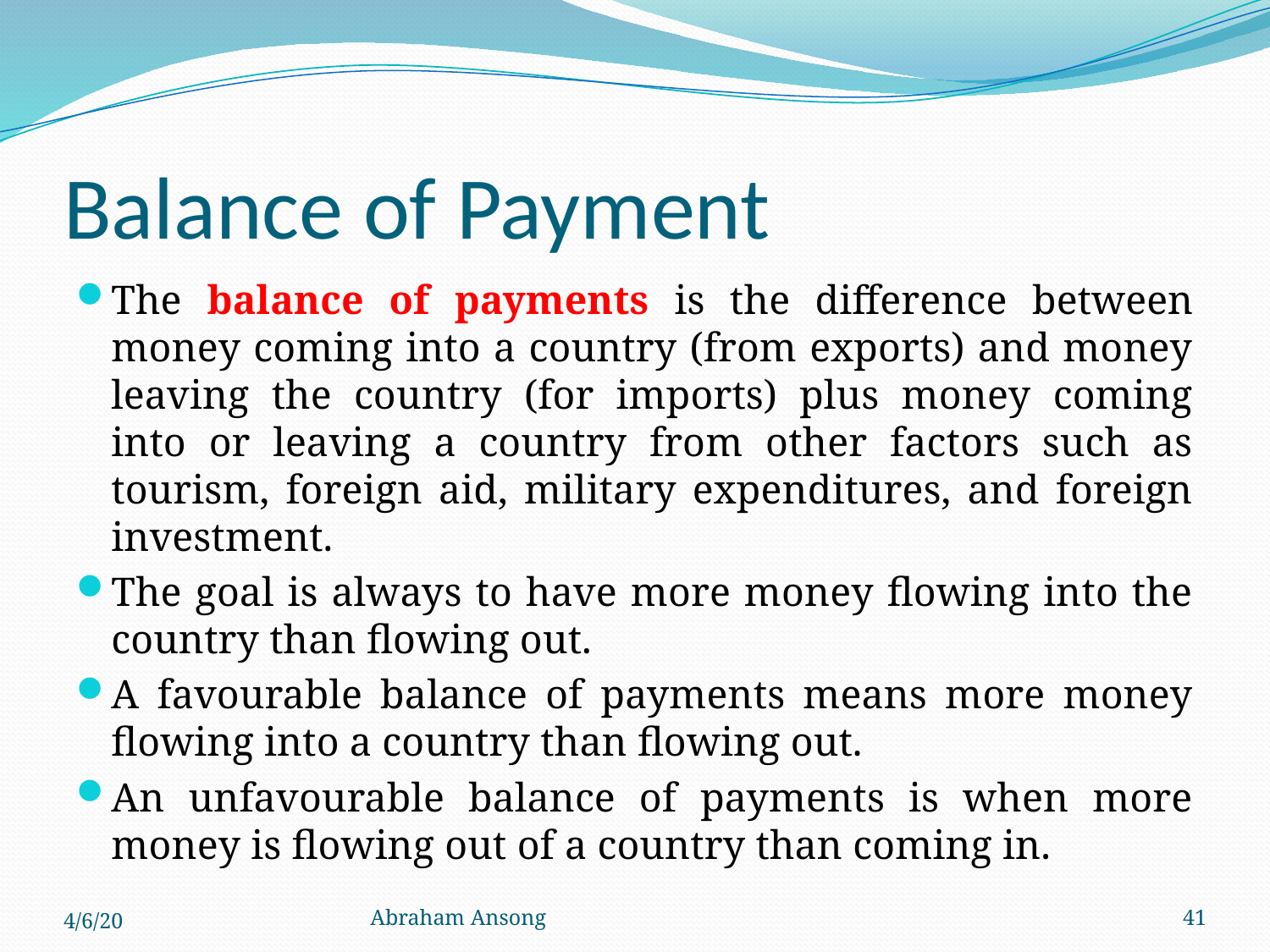

# Balance of Payment
The balance of payments is the difference between money coming into a country (from exports) and money leaving the country (for imports) plus money coming into or leaving a country from other factors such as tourism, foreign aid, military expenditures, and foreign investment.
The goal is always to have more money flowing into the country than flowing out.
A favourable balance of payments means more money flowing into a country than flowing out.
An unfavourable balance of payments is when more money is flowing out of a country than coming in.
4/6/20
Abraham Ansong
41